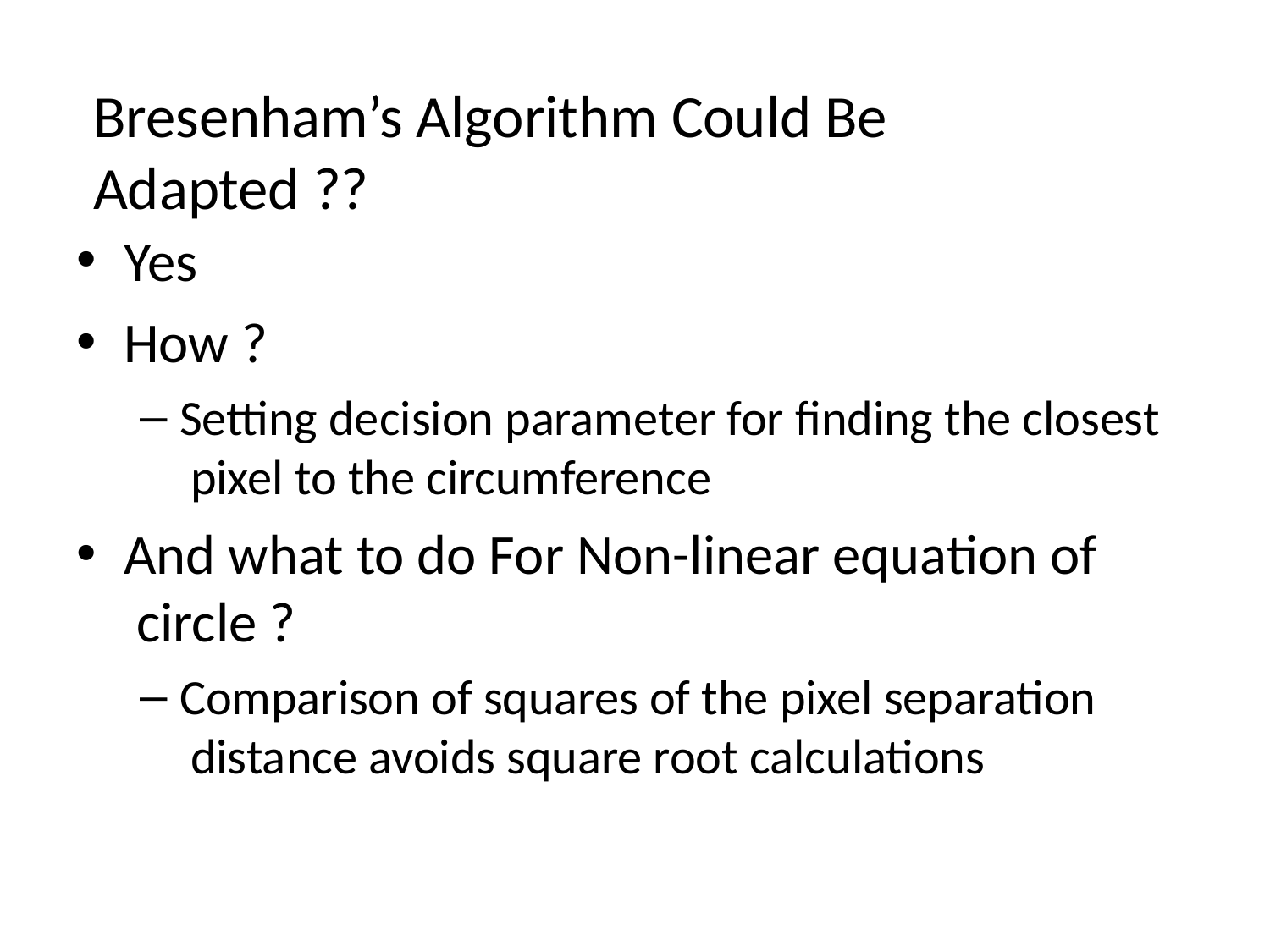

# Bresenham’s Algorithm Could Be Adapted ??
Yes
How ?
Setting decision parameter for finding the closest  pixel to the circumference
And what to do For Non-linear equation of  circle ?
Comparison of squares of the pixel separation  distance avoids square root calculations